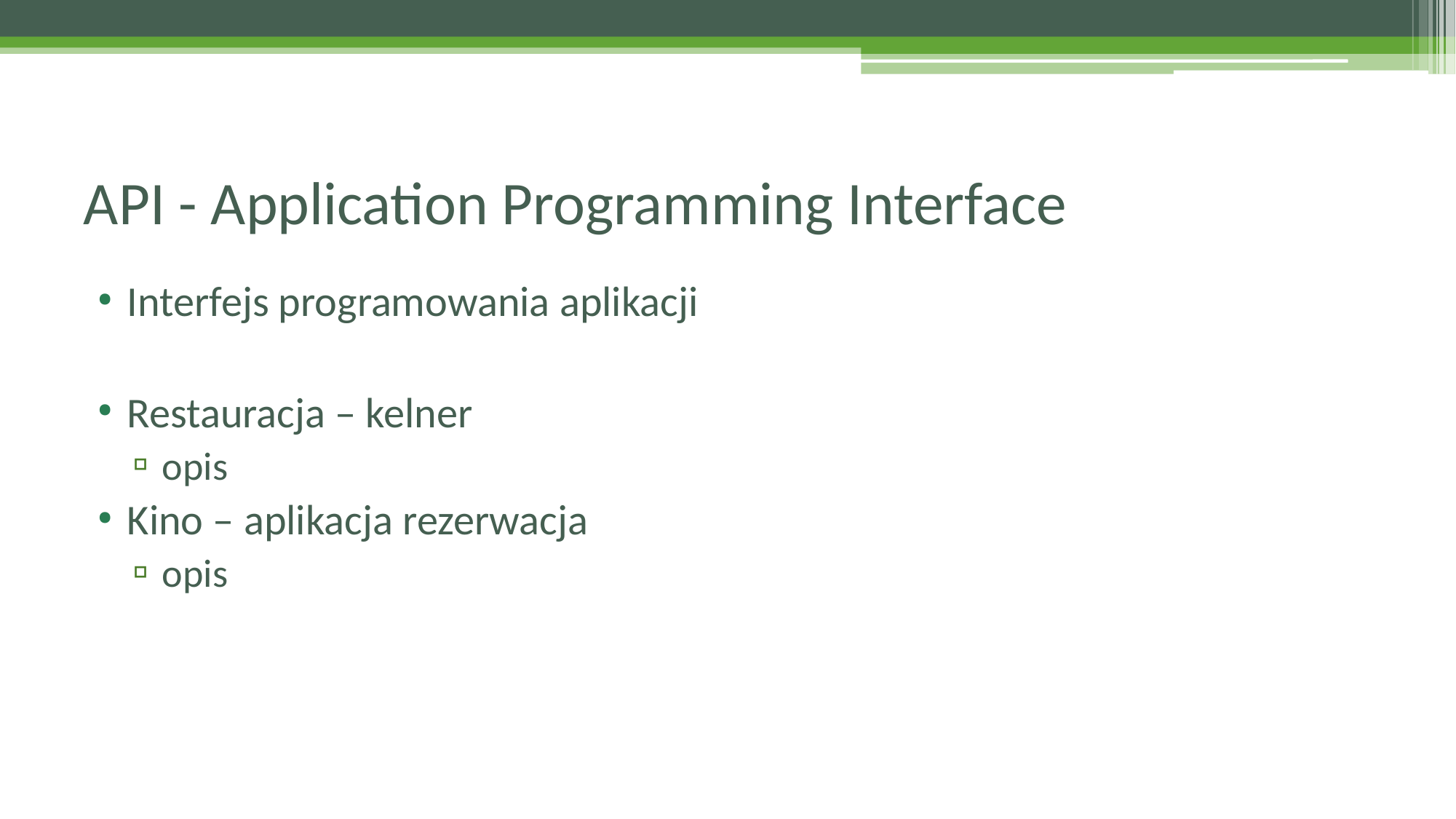

# API - Application Programming Interface
Interfejs programowania aplikacji

Restauracja – kelner
opis
Kino – aplikacja rezerwacja
opis